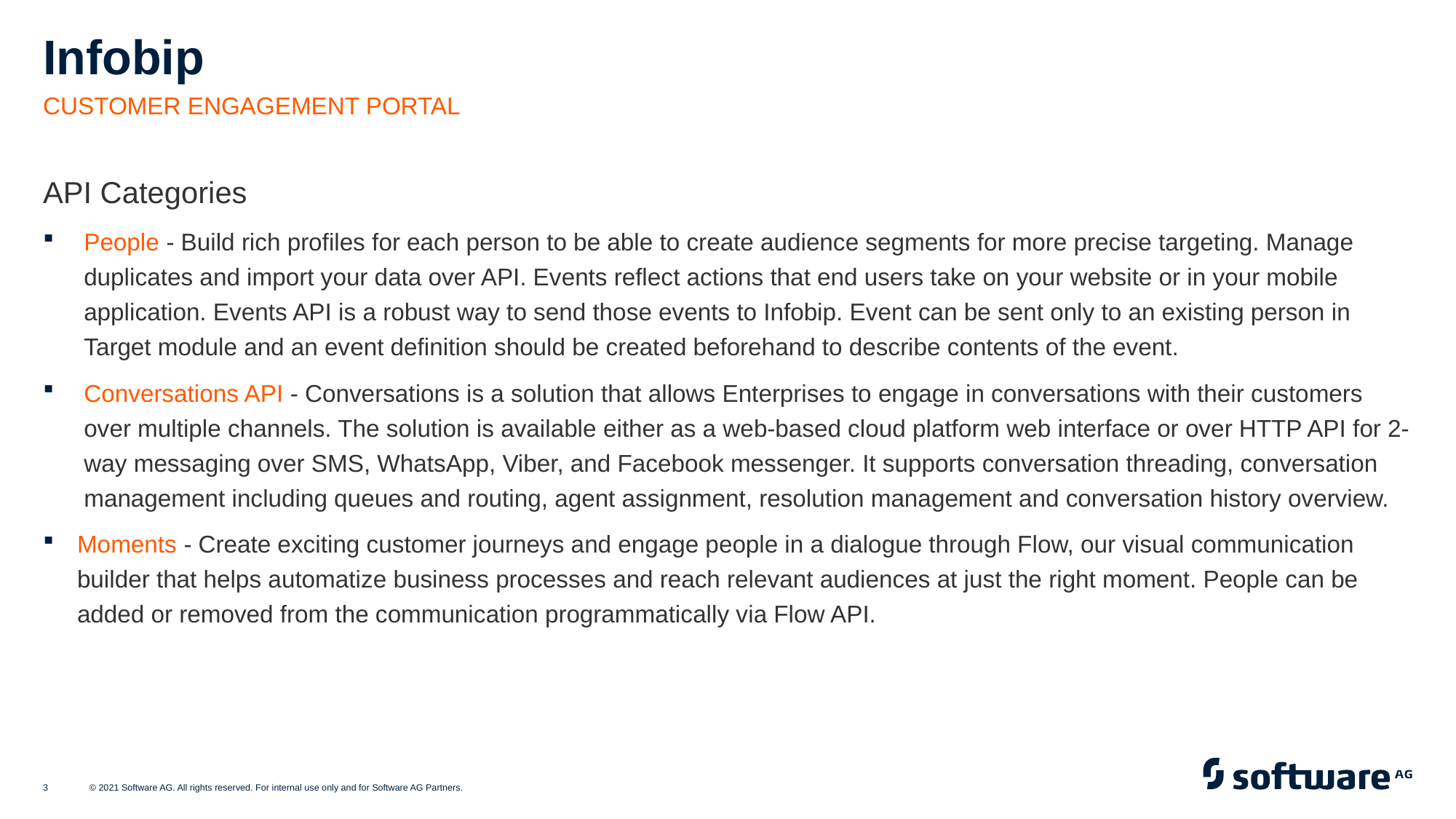

# Infobip
CUSTOMER ENGAGEMENT PORTAL

API Categories
People - Build rich profiles for each person to be able to create audience segments for more precise targeting. Manage duplicates and import your data over API. Events reflect actions that end users take on your website or in your mobile application. Events API is a robust way to send those events to Infobip. Event can be sent only to an existing person in Target module and an event definition should be created beforehand to describe contents of the event.
Conversations API - Conversations is a solution that allows Enterprises to engage in conversations with their customers over multiple channels. The solution is available either as a web-based cloud platform web interface or over HTTP API for 2-way messaging over SMS, WhatsApp, Viber, and Facebook messenger. It supports conversation threading, conversation management including queues and routing, agent assignment, resolution management and conversation history overview.
Moments - Create exciting customer journeys and engage people in a dialogue through Flow, our visual communication builder that helps automatize business processes and reach relevant audiences at just the right moment. People can be added or removed from the communication programmatically via Flow API.
3
© 2021 Software AG. All rights reserved. For internal use only and for Software AG Partners.